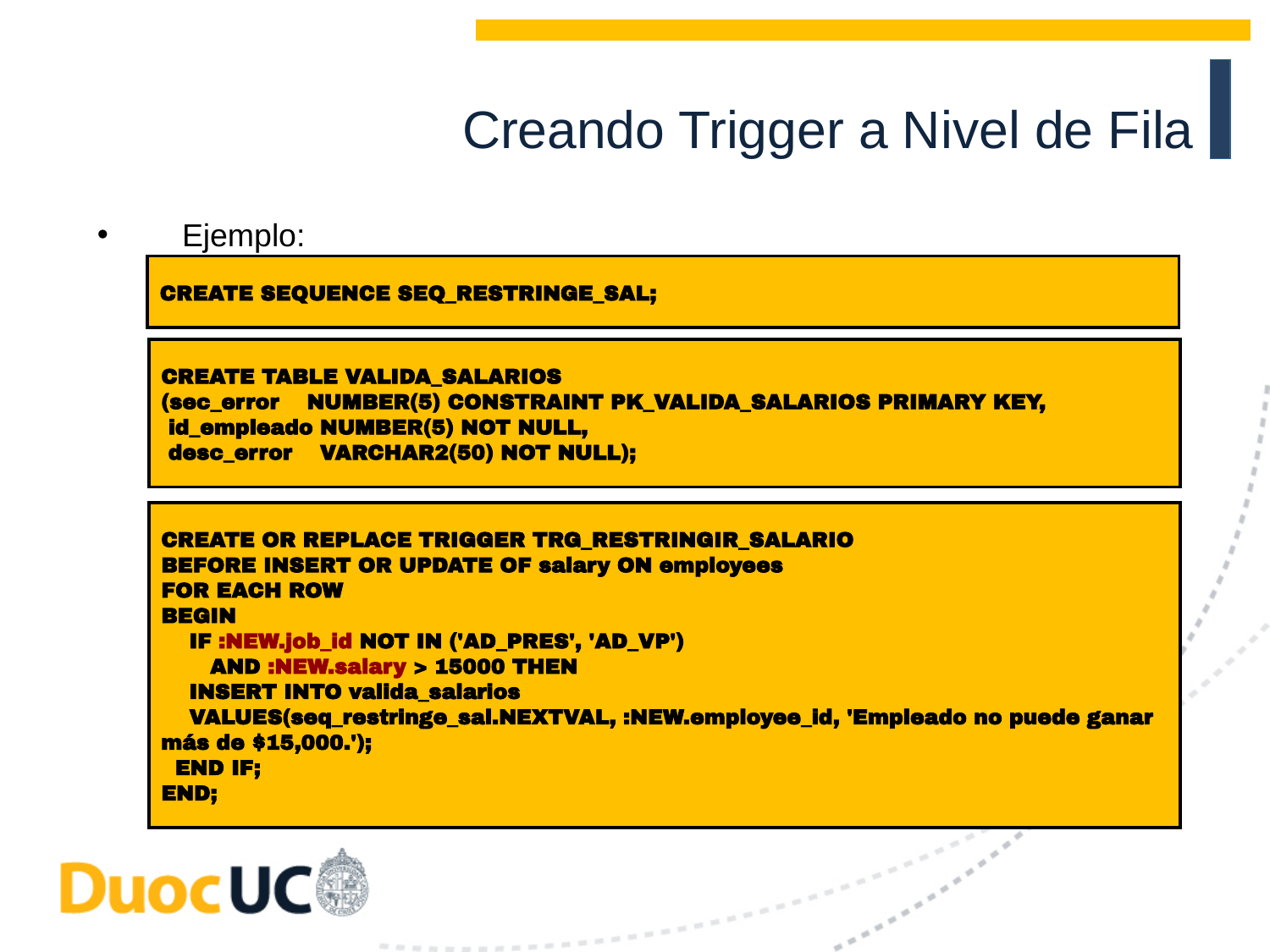

Creando Trigger a Nivel de Fila
Ejemplo:

CREATE SEQUENCE SEQ_RESTRINGE_SAL;

CREATE TABLE VALIDA_SALARIOS
(sec_error    NUMBER(5) CONSTRAINT PK_VALIDA_SALARIOS PRIMARY KEY,
 id_empleado NUMBER(5) NOT NULL,
 desc_error    VARCHAR2(50) NOT NULL);

CREATE OR REPLACE TRIGGER TRG_RESTRINGIR_SALARIO
BEFORE INSERT OR UPDATE OF salary ON employees
FOR EACH ROW
BEGIN
    IF :NEW.job_id NOT IN ('AD_PRES', 'AD_VP')
       AND :NEW.salary > 15000 THEN
    INSERT INTO valida_salarios
    VALUES(seq_restringe_sal.NEXTVAL, :NEW.employee_id, 'Empleado no puede ganar más de $15,000.');
  END IF;
END;